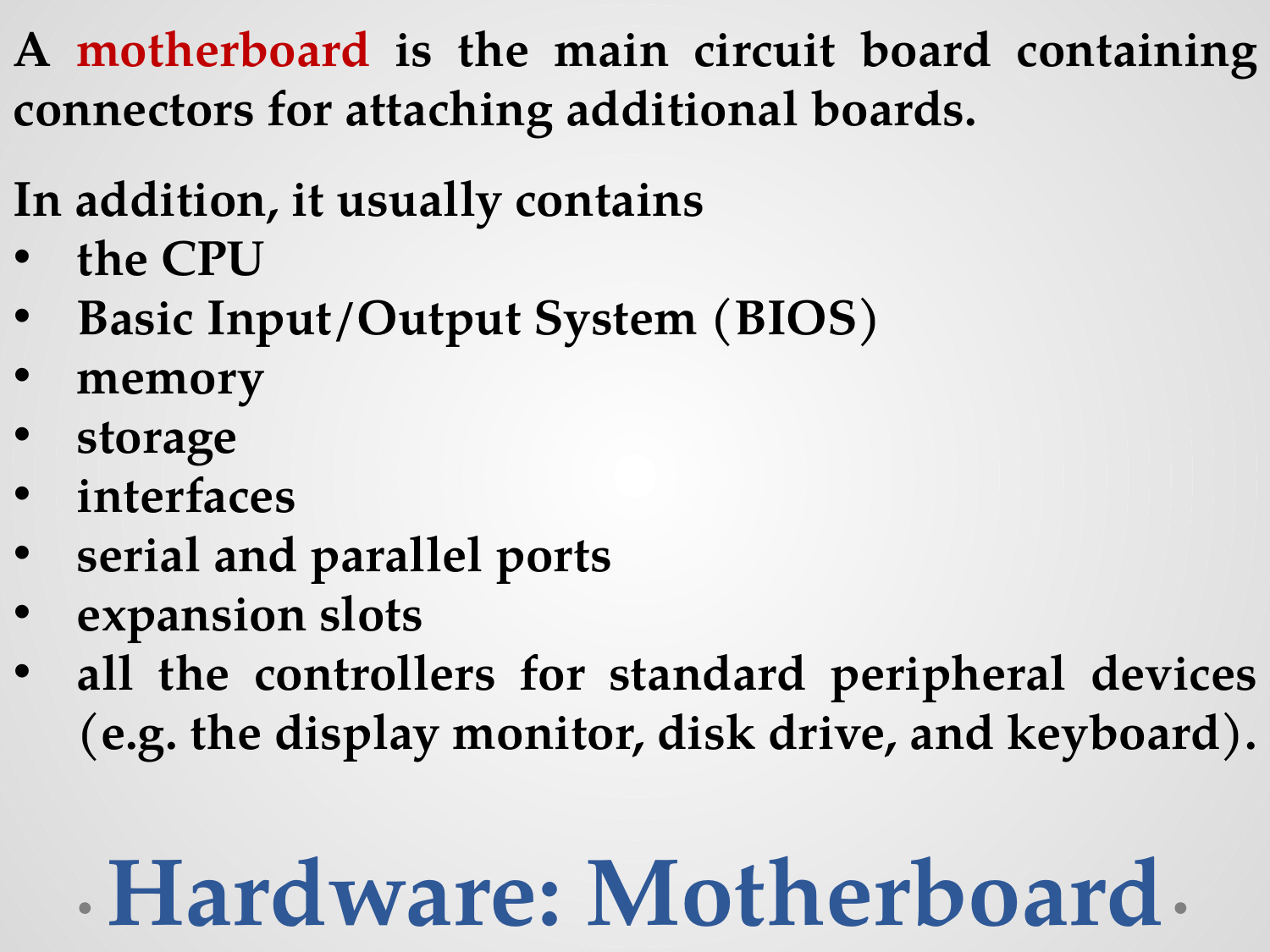

A motherboard is the main circuit board containing connectors for attaching additional boards.
In addition, it usually contains
the CPU
Basic Input/Output System (BIOS)
memory
storage
interfaces
serial and parallel ports
expansion slots
all the controllers for standard peripheral devices (e.g. the display monitor, disk drive, and keyboard).
Hardware: Motherboard